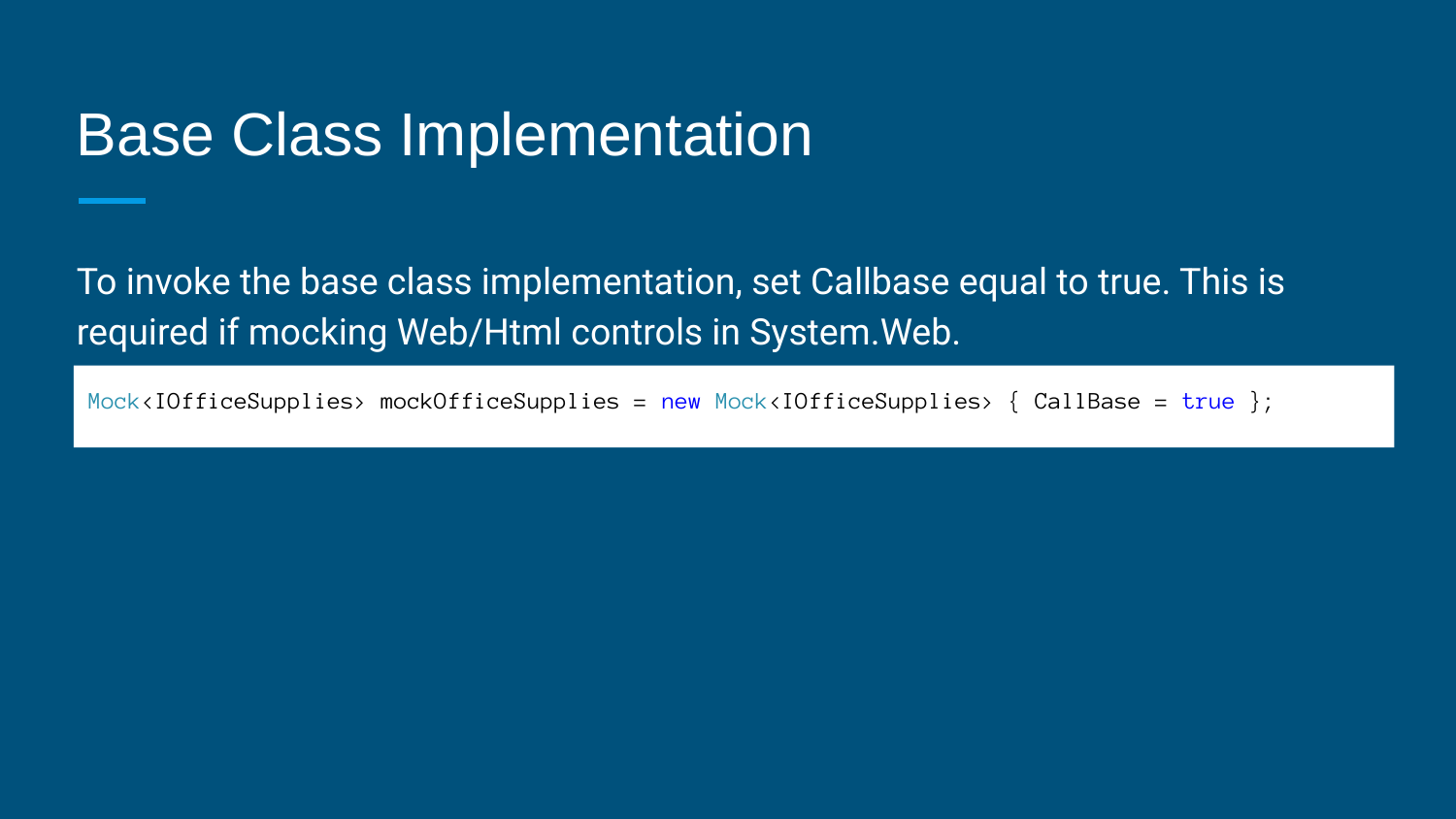

# Base Class Implementation
To invoke the base class implementation, set Callbase equal to true. This is required if mocking Web/Html controls in System.Web.

Mock<IOfficeSupplies> mockOfficeSupplies = new Mock<IOfficeSupplies> { CallBase = true };